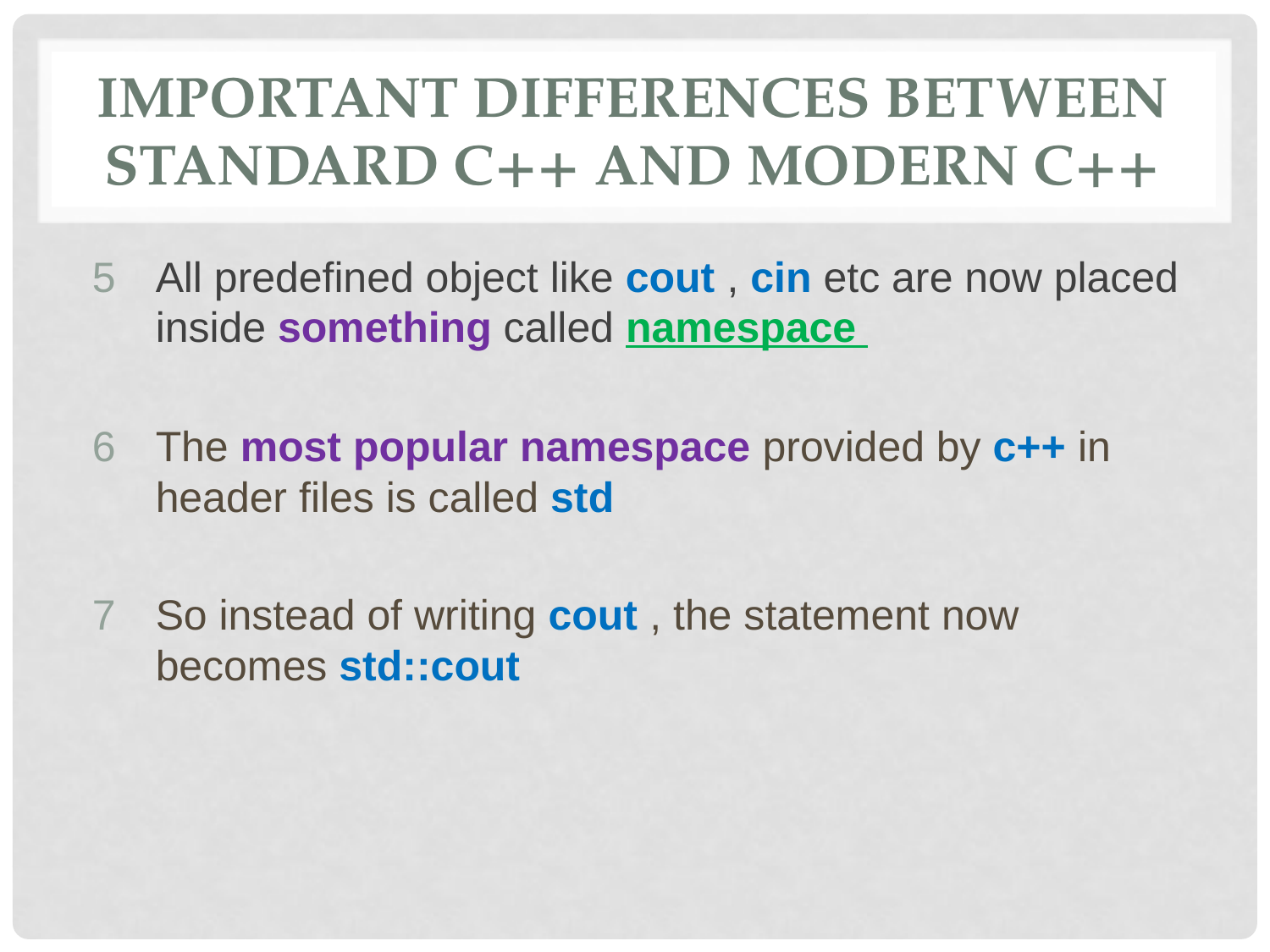

# Important Differences between standard c++ and Modern C++
All predefined object like cout , cin etc are now placed inside something called namespace

The most popular namespace provided by c++ in header files is called std

So instead of writing cout , the statement now becomes std::cout